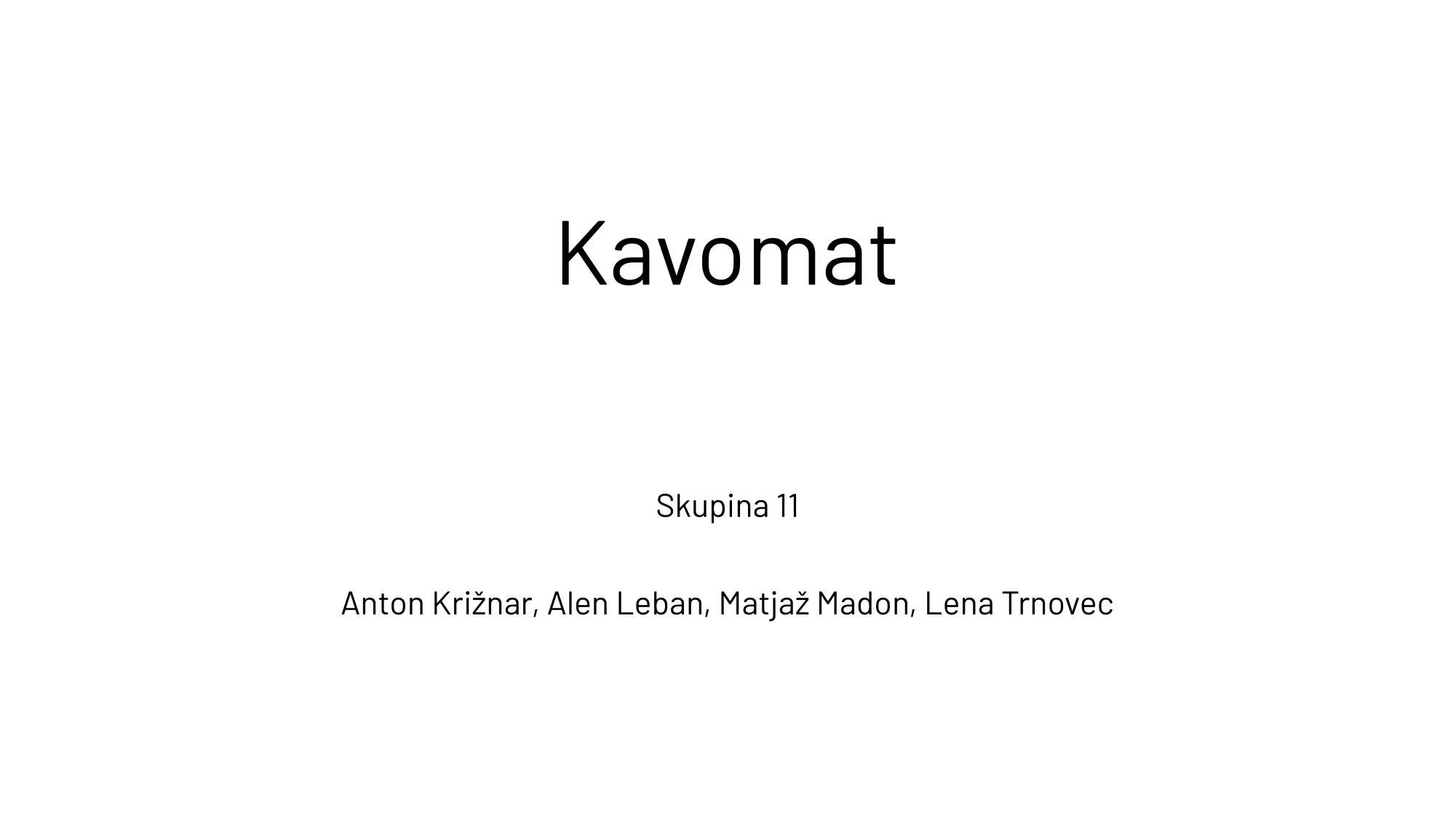

# Kavomat

Skupina 11

Anton Križnar, Alen Leban, Matjaž Madon, Lena Trnovec